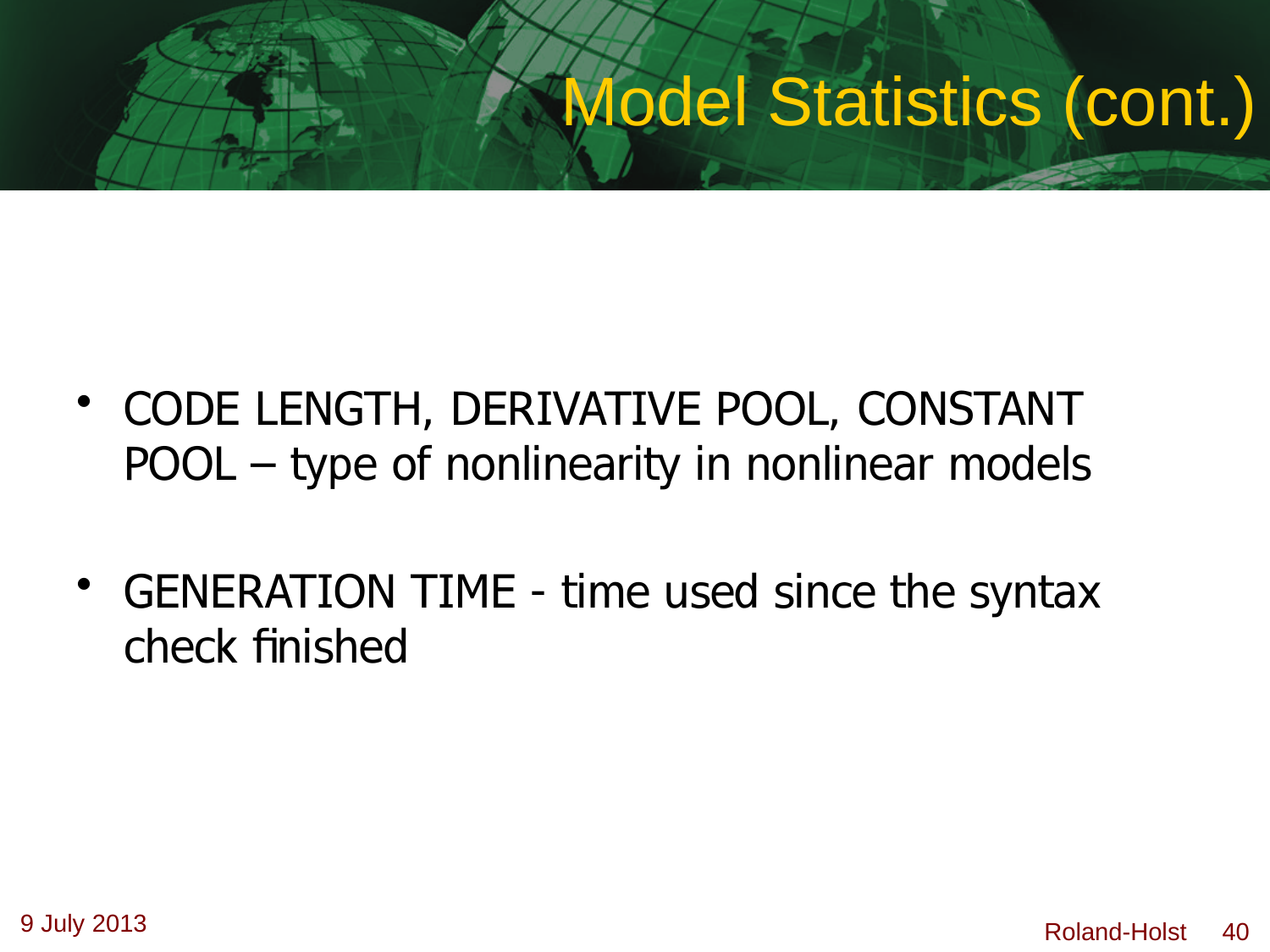

# Model Statistics (cont.)
CODE LENGTH, DERIVATIVE POOL, CONSTANT POOL – type of nonlinearity in nonlinear models

GENERATION TIME - time used since the syntax check finished